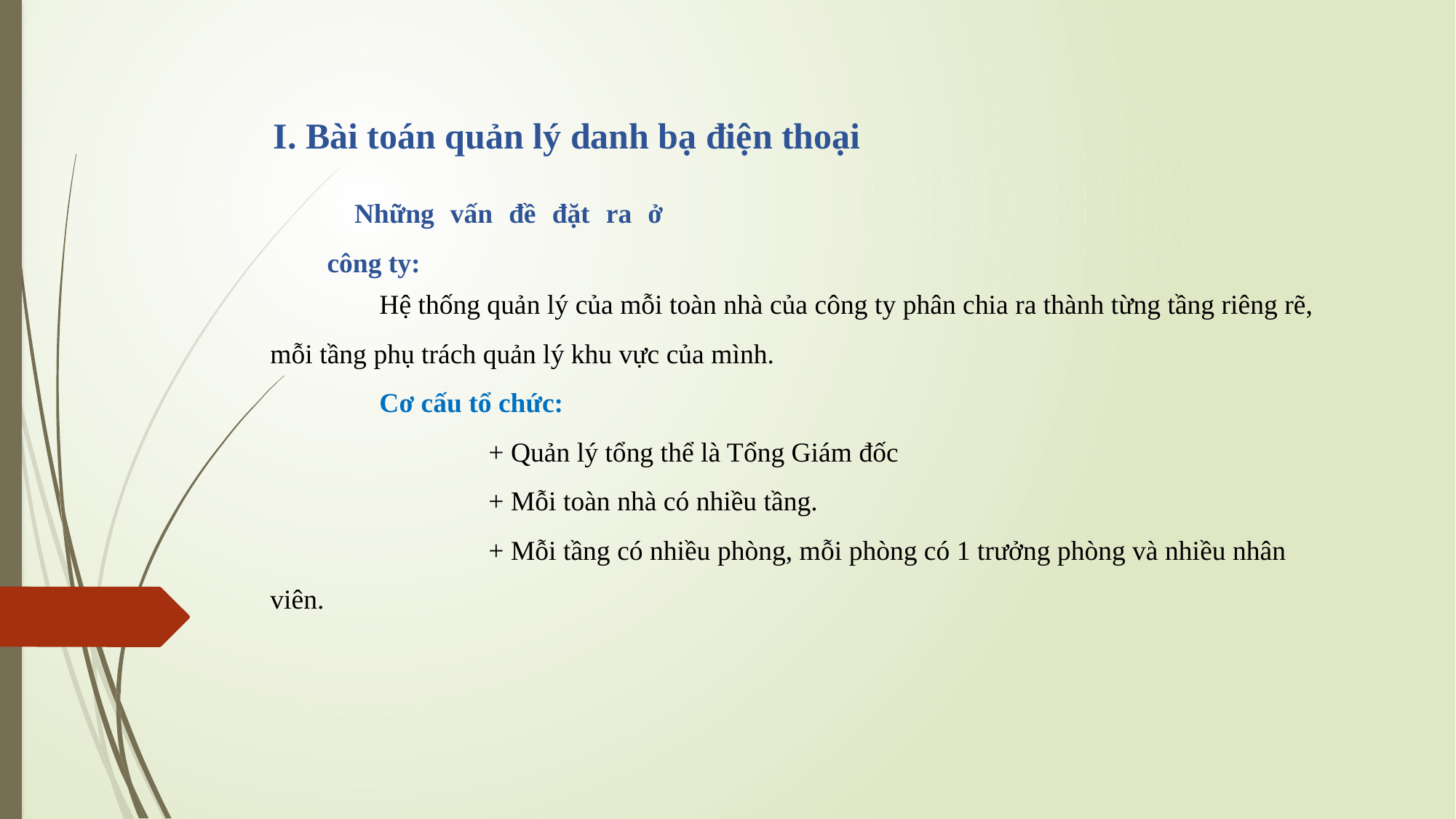

I. Bài toán quản lý danh bạ điện thoại
Những vấn đề đặt ra ở công ty:
	Hệ thống quản lý của mỗi toàn nhà của công ty phân chia ra thành từng tầng riêng rẽ, mỗi tầng phụ trách quản lý khu vực của mình.
	Cơ cấu tổ chức:
		+ Quản lý tổng thể là Tổng Giám đốc
		+ Mỗi toàn nhà có nhiều tầng.
		+ Mỗi tầng có nhiều phòng, mỗi phòng có 1 trưởng phòng và nhiều nhân viên.